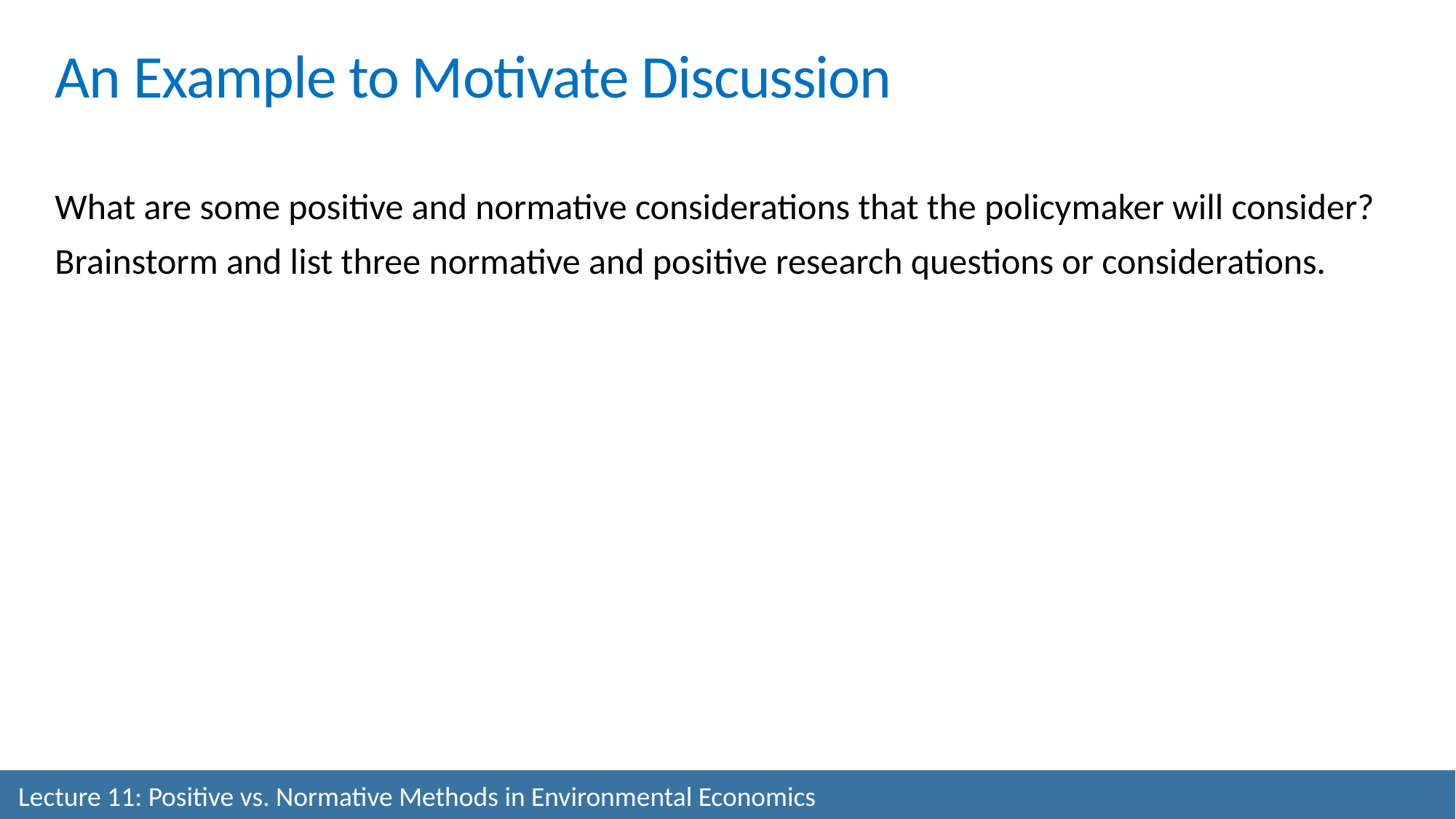

An Example to Motivate Discussion
What are some positive and normative considerations that the policymaker will consider?
Brainstorm and list three normative and positive research questions or considerations.